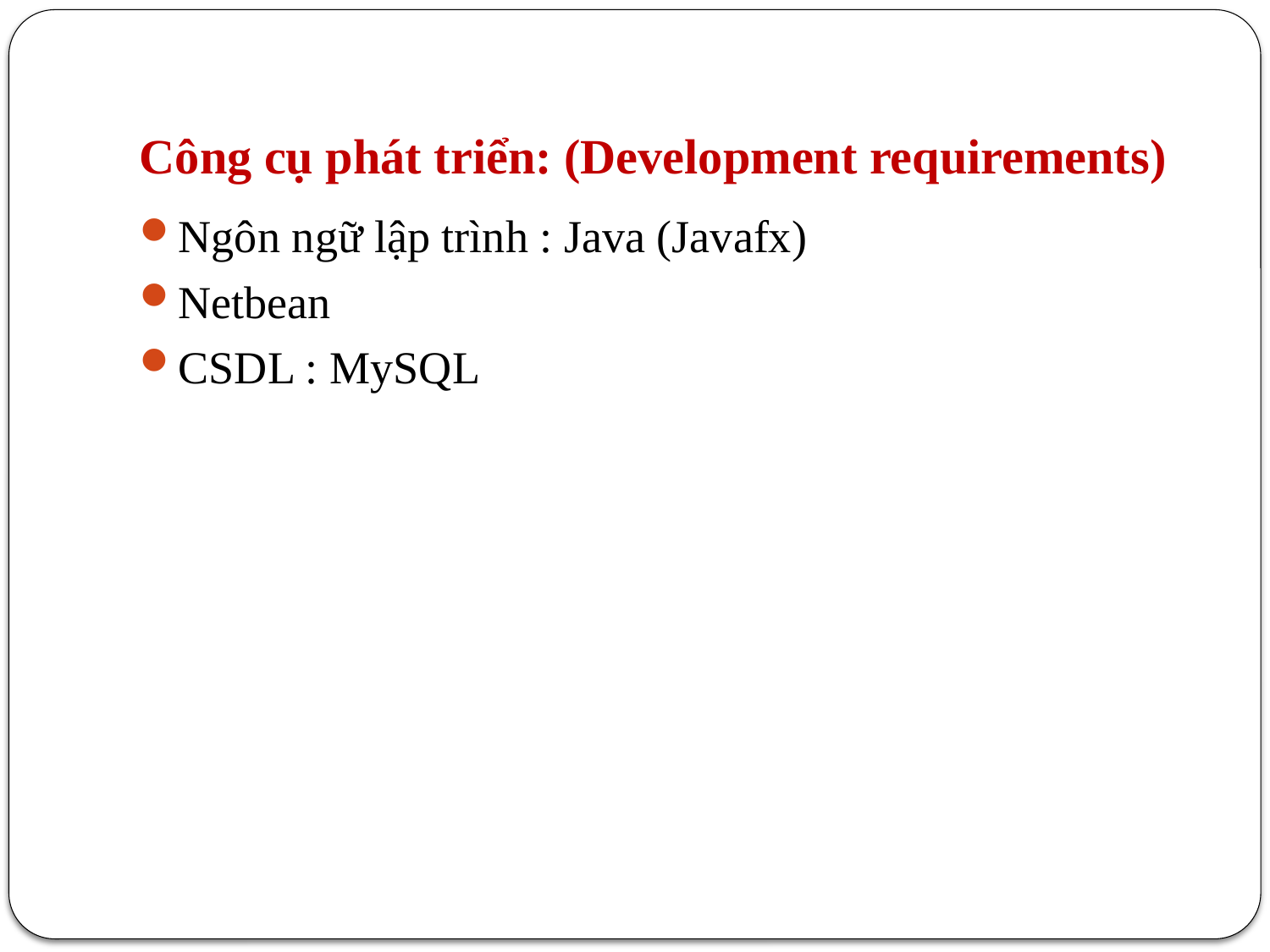

# Công cụ phát triển: (Development requirements)
Ngôn ngữ lập trình : Java (Javafx)
Netbean
CSDL : MySQL